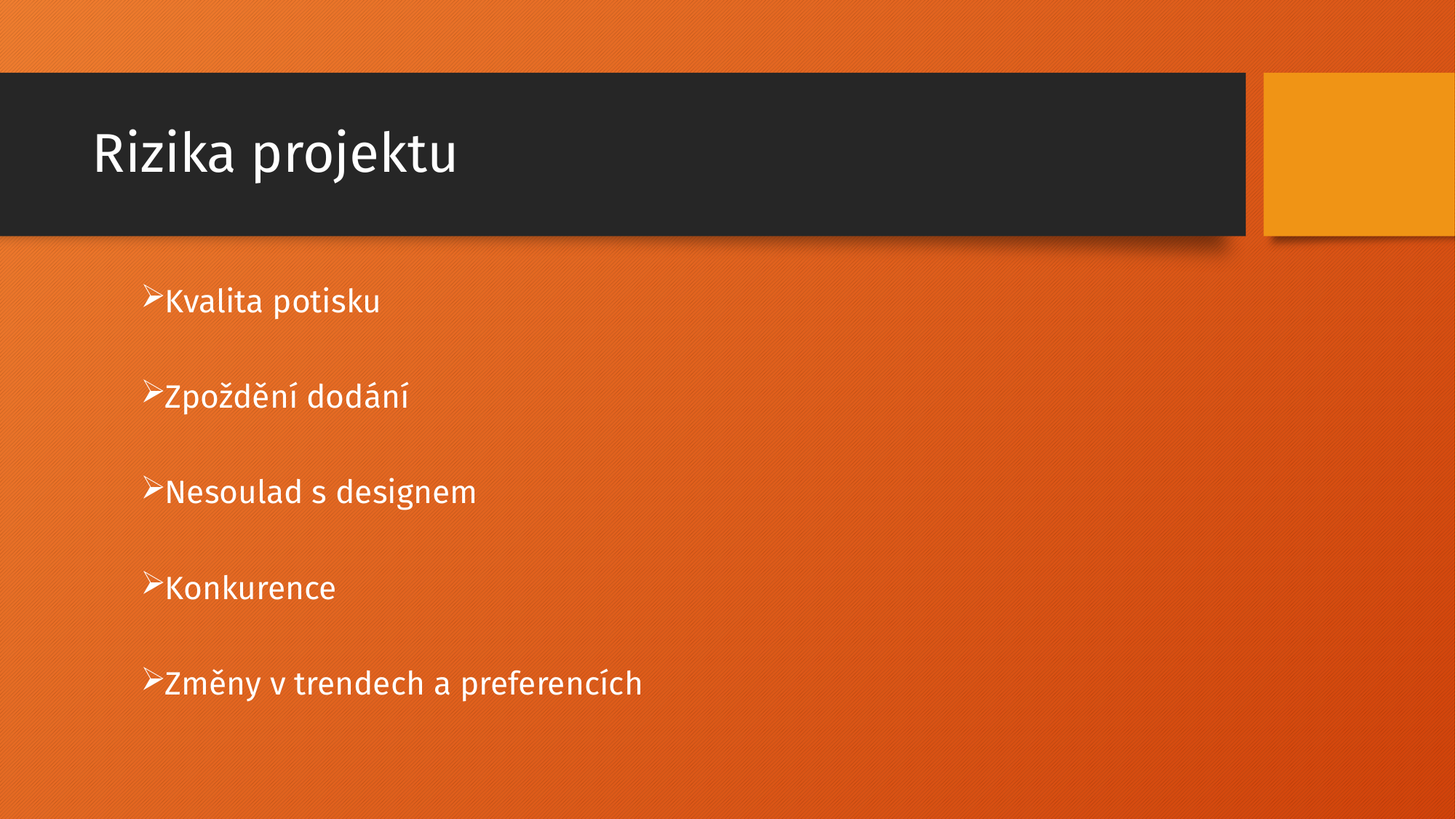

# Rizika projektu
Kvalita potisku

Zpoždění dodání

Nesoulad s designem

Konkurence

Změny v trendech a preferencích